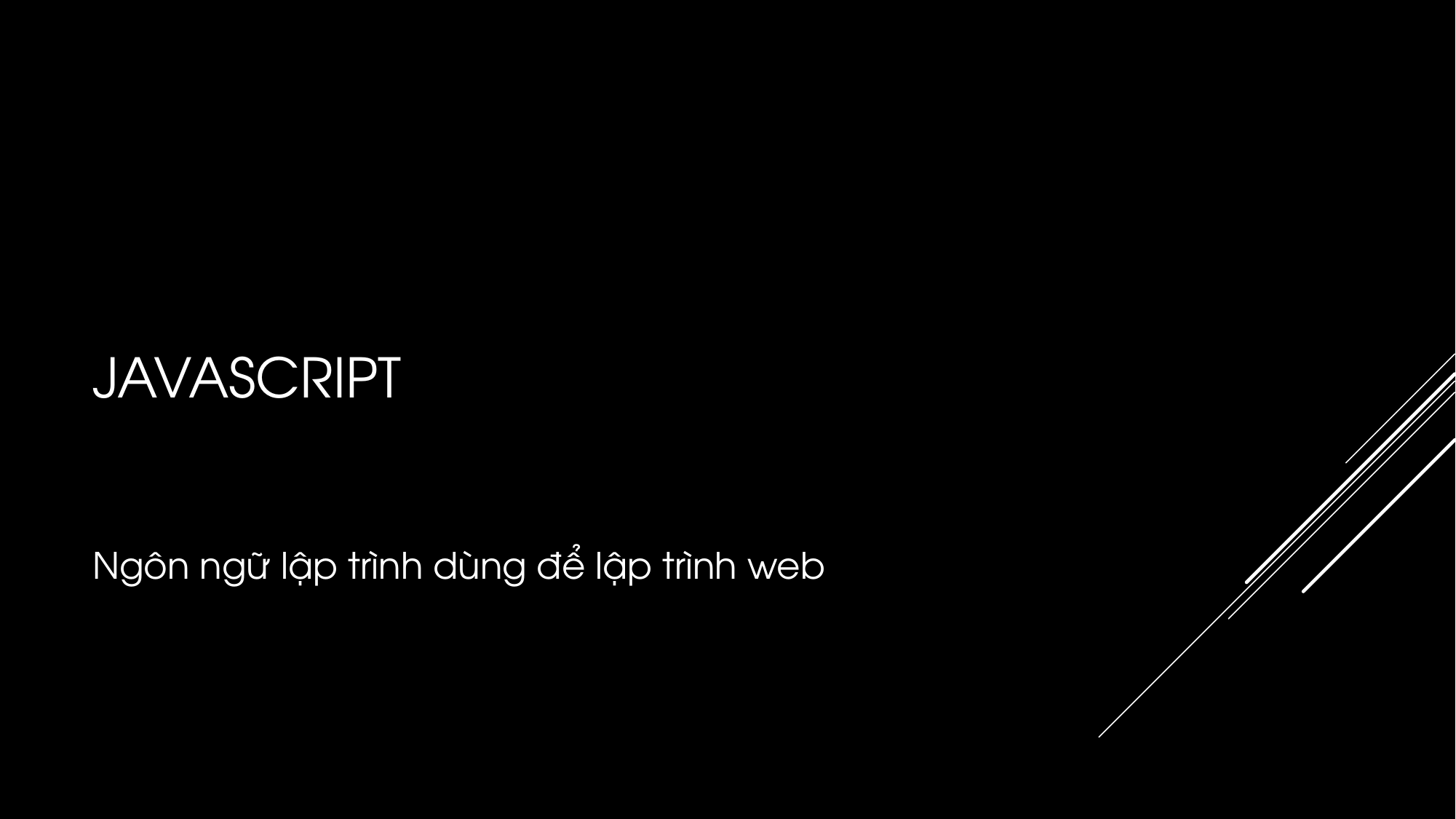

# Javascript
Ngôn ngữ lập trình dùng để lập trình web